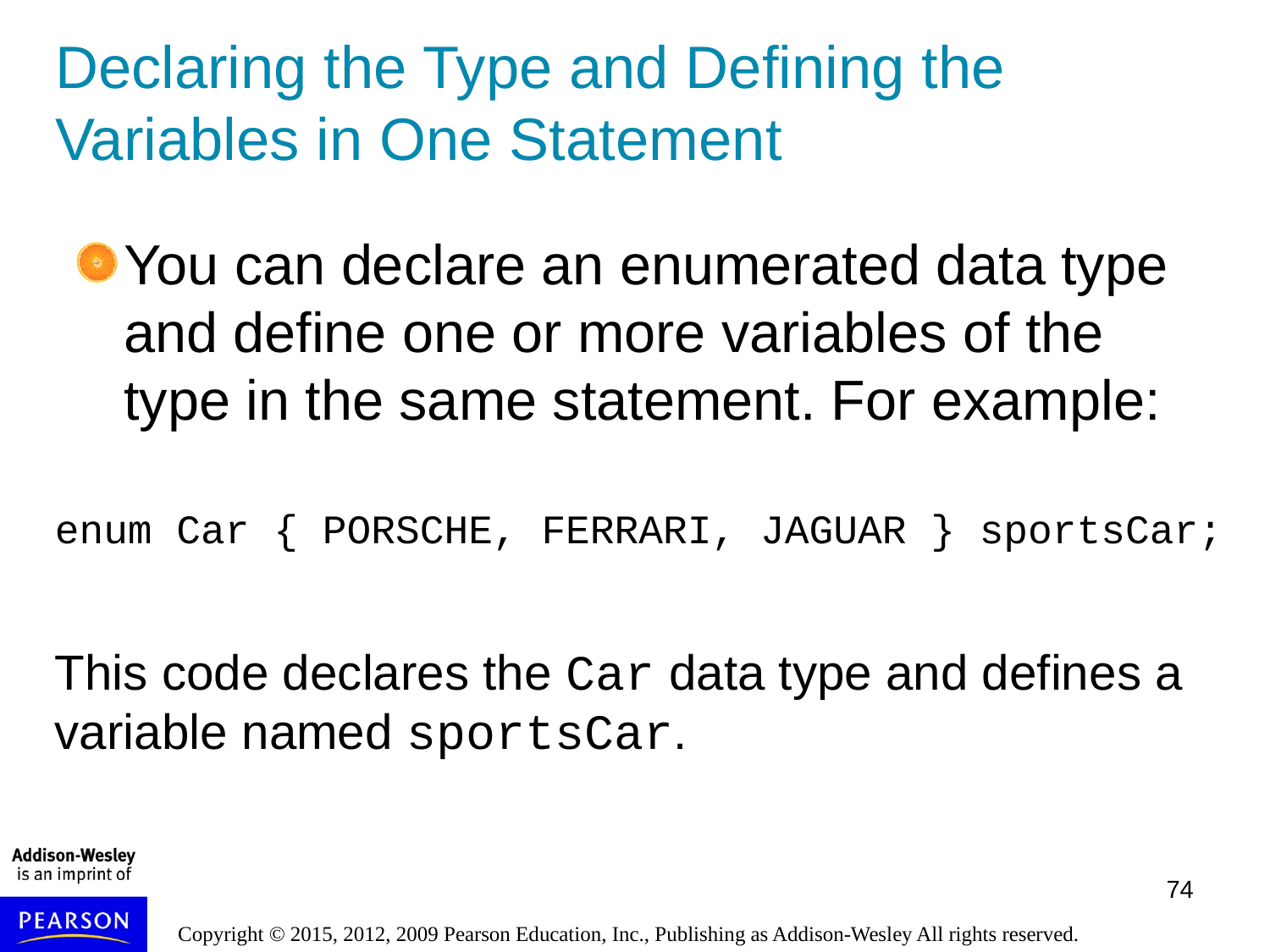

# Declaring the Type and Defining the Variables in One Statement
You can declare an enumerated data type and define one or more variables of the type in the same statement. For example:
enum Car { PORSCHE, FERRARI, JAGUAR } sportsCar;
This code declares the Car data type and defines a variable named sportsCar.
74